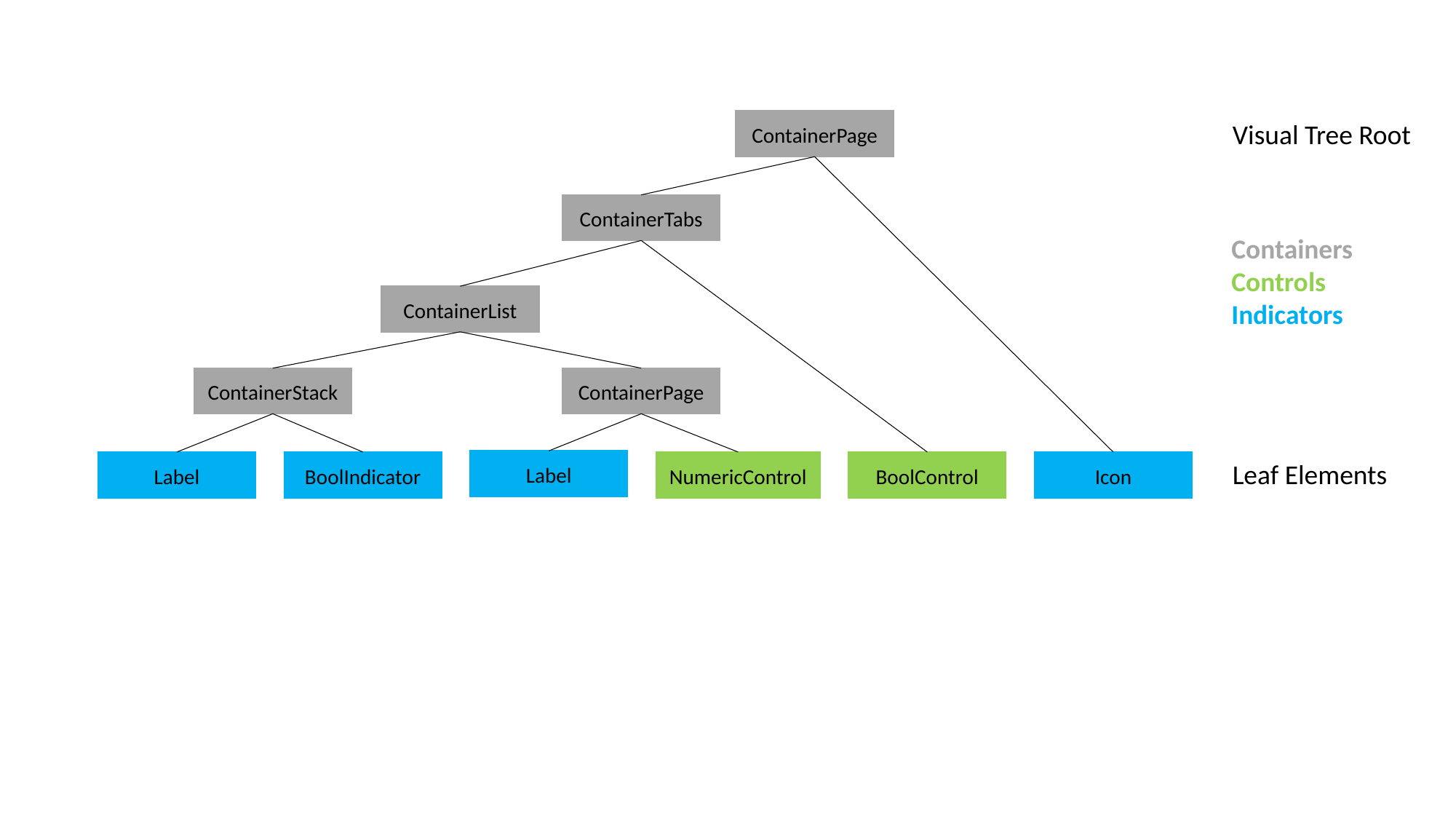

ContainerPage
Visual Tree Root
ContainerTabs
Containers
Controls
Indicators
ContainerList
ContainerStack
ContainerPage
Label
Label
BoolIndicator
NumericControl
BoolControl
Icon
Leaf Elements